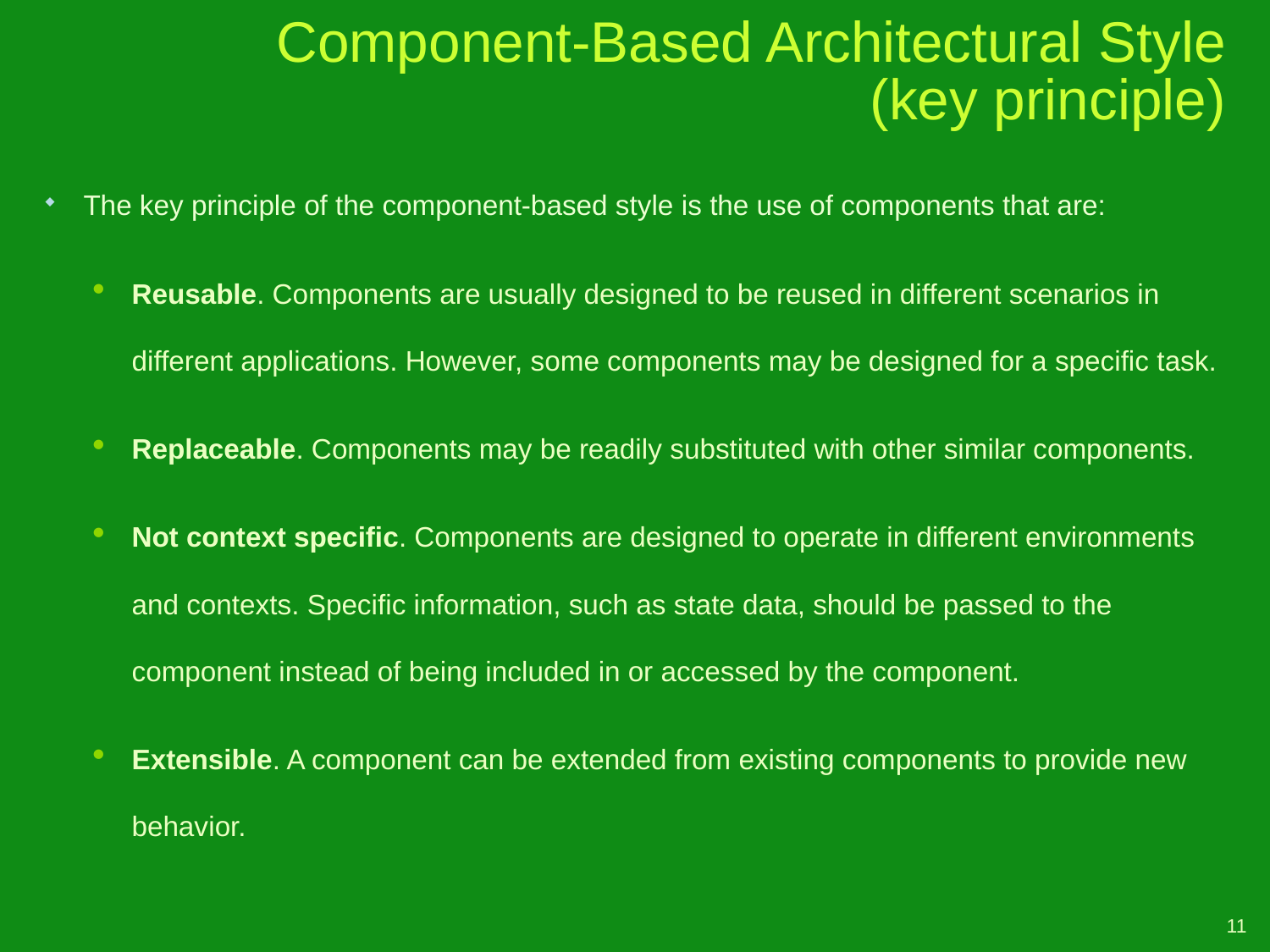

# Component-Based Architectural Style (key principle)
The key principle of the component-based style is the use of components that are:
Reusable. Components are usually designed to be reused in different scenarios in different applications. However, some components may be designed for a specific task.
Replaceable. Components may be readily substituted with other similar components.
Not context specific. Components are designed to operate in different environments and contexts. Specific information, such as state data, should be passed to the component instead of being included in or accessed by the component.
Extensible. A component can be extended from existing components to provide new behavior.
11